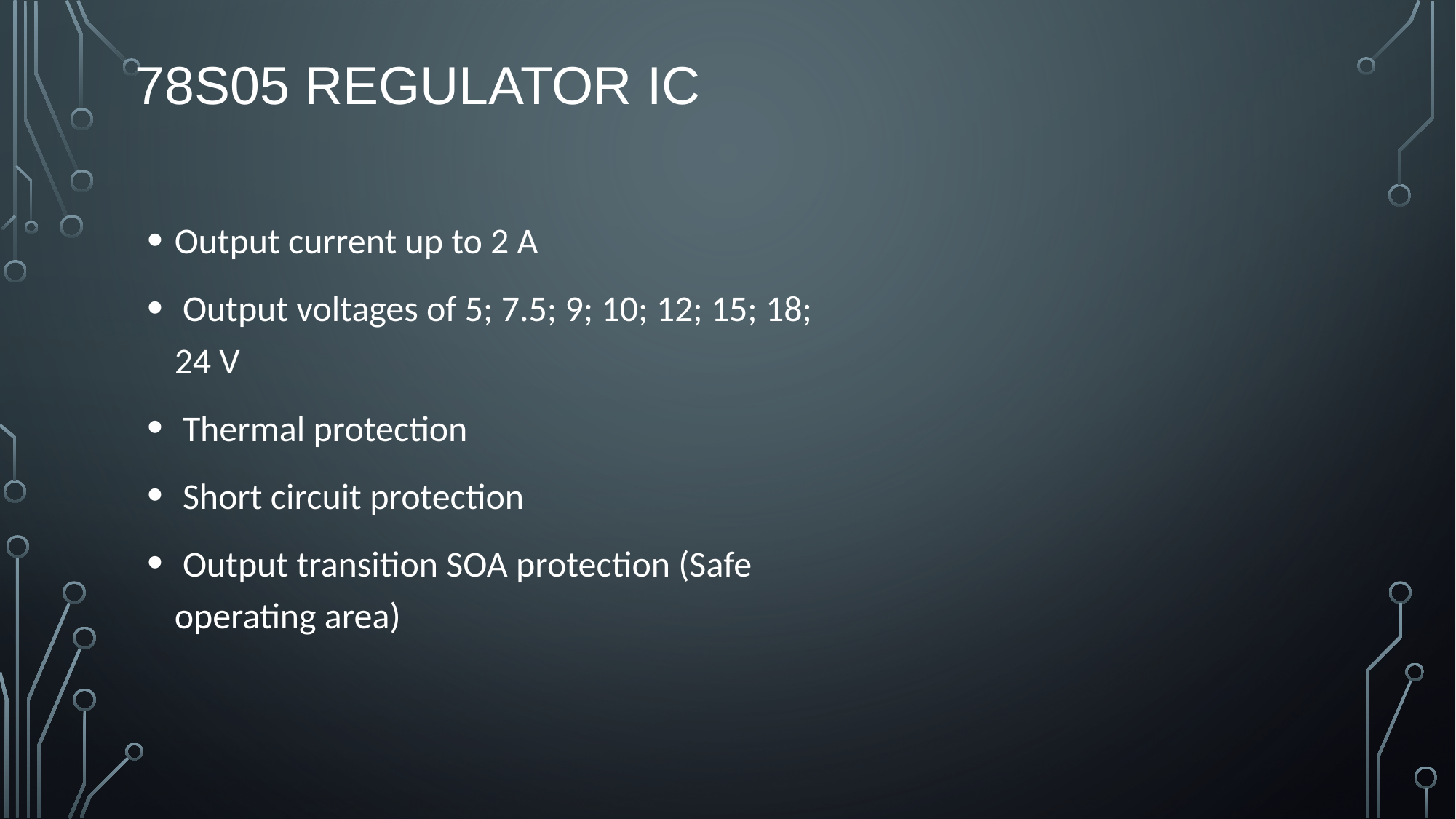

# 78S05 regulator ic
Output current up to 2 A
 Output voltages of 5; 7.5; 9; 10; 12; 15; 18; 24 V
 Thermal protection
 Short circuit protection
 Output transition SOA protection (Safe operating area)